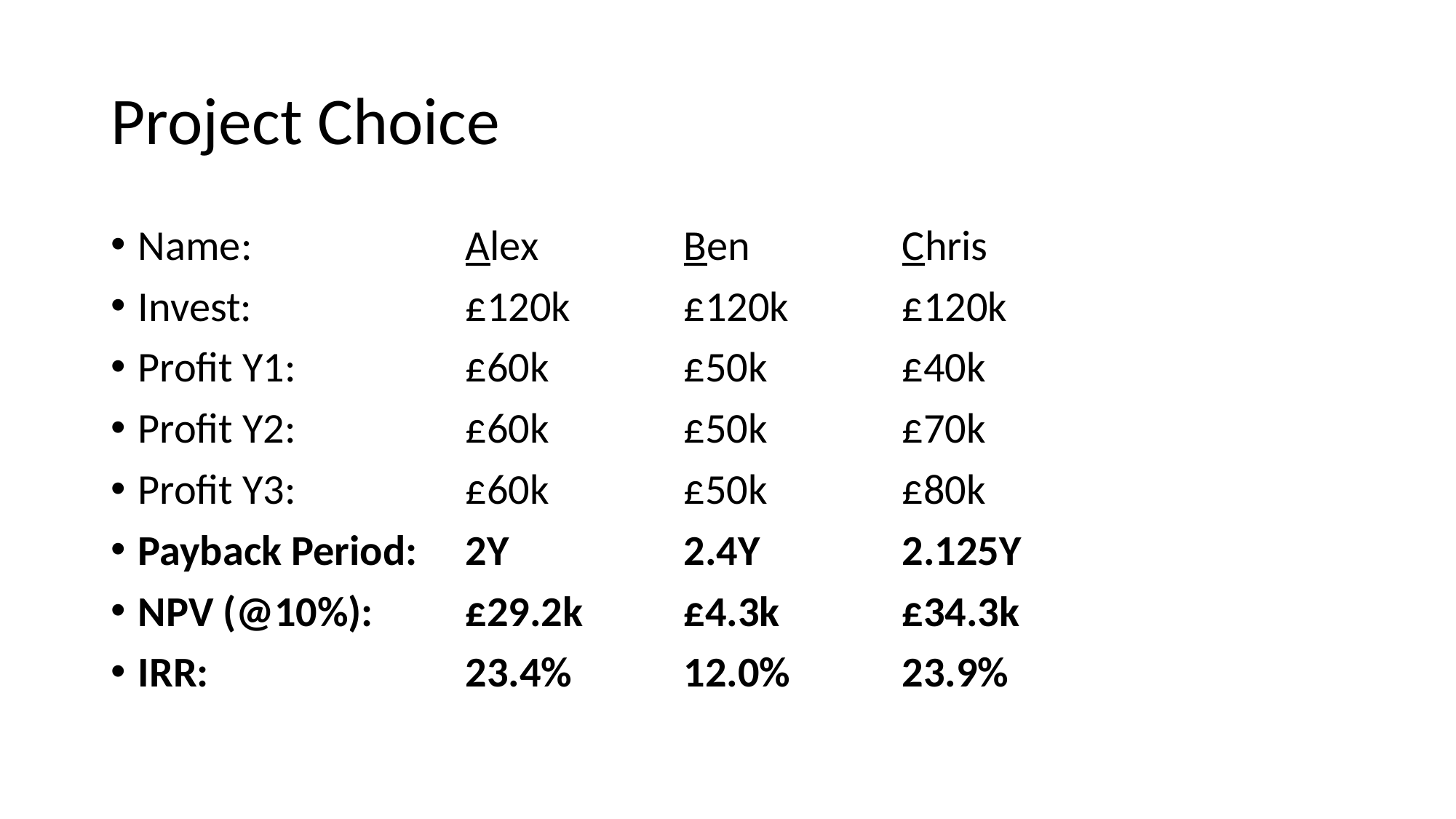

# Project Choice
Name:		Alex		Ben		Chris
Invest:		£120k		£120k		£120k
Profit Y1:		£60k		£50k		£40k
Profit Y2:		£60k		£50k		£70k
Profit Y3:		£60k		£50k		£80k
Payback Period: 	2Y		2.4Y		2.125Y
NPV (@10%):	£29.2k	£4.3k		£34.3k
IRR:			23.4%		12.0%		23.9%